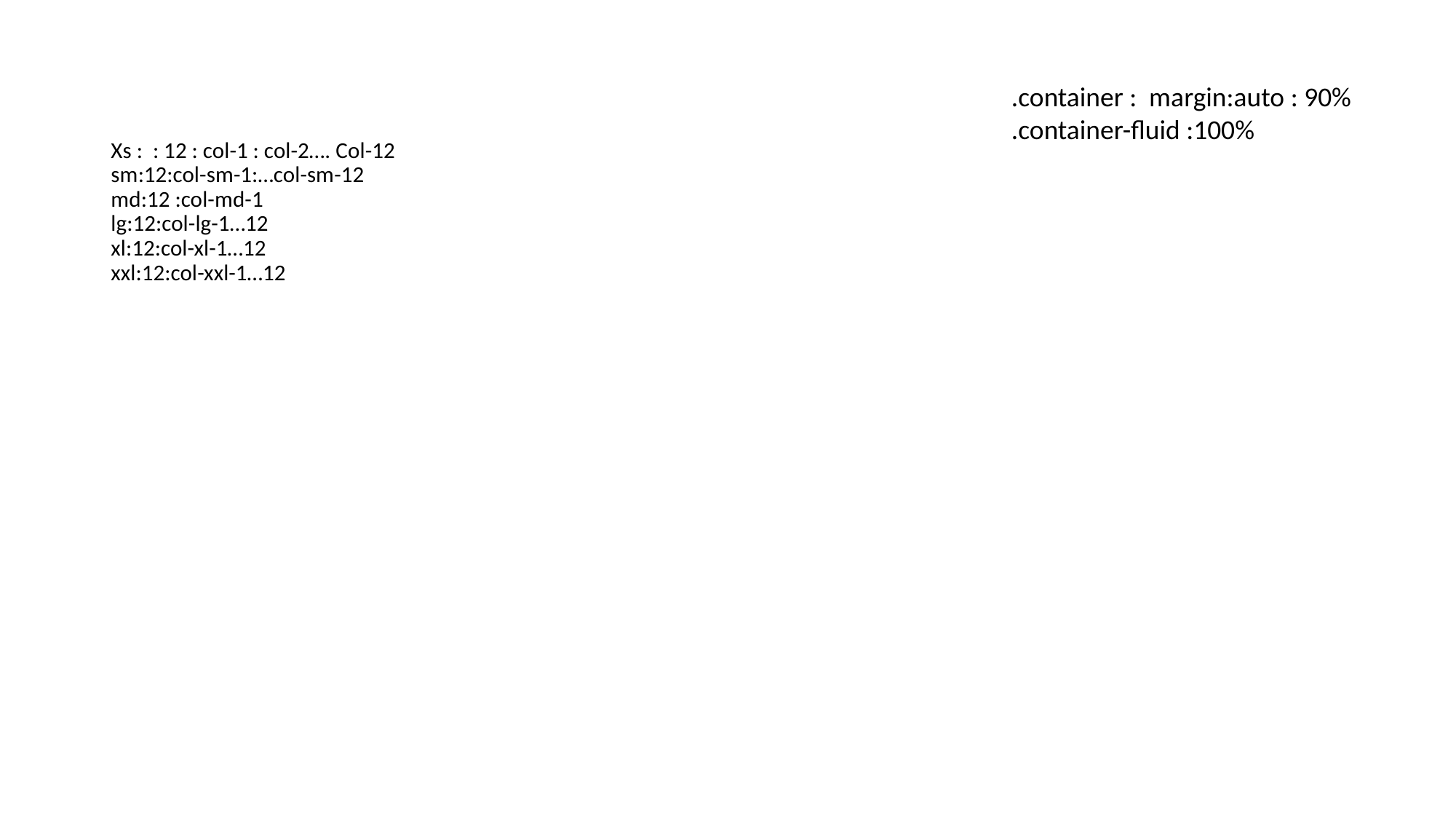

.container :  margin:auto : 90%
.container-fluid :100%
# Xs :  : 12 : col-1 : col-2…. Col-12 sm:12:col-sm-1:…col-sm-12 md:12 :col-md-1 lg:12:col-lg-1…12 xl:12:col-xl-1…12 xxl:12:col-xxl-1…12